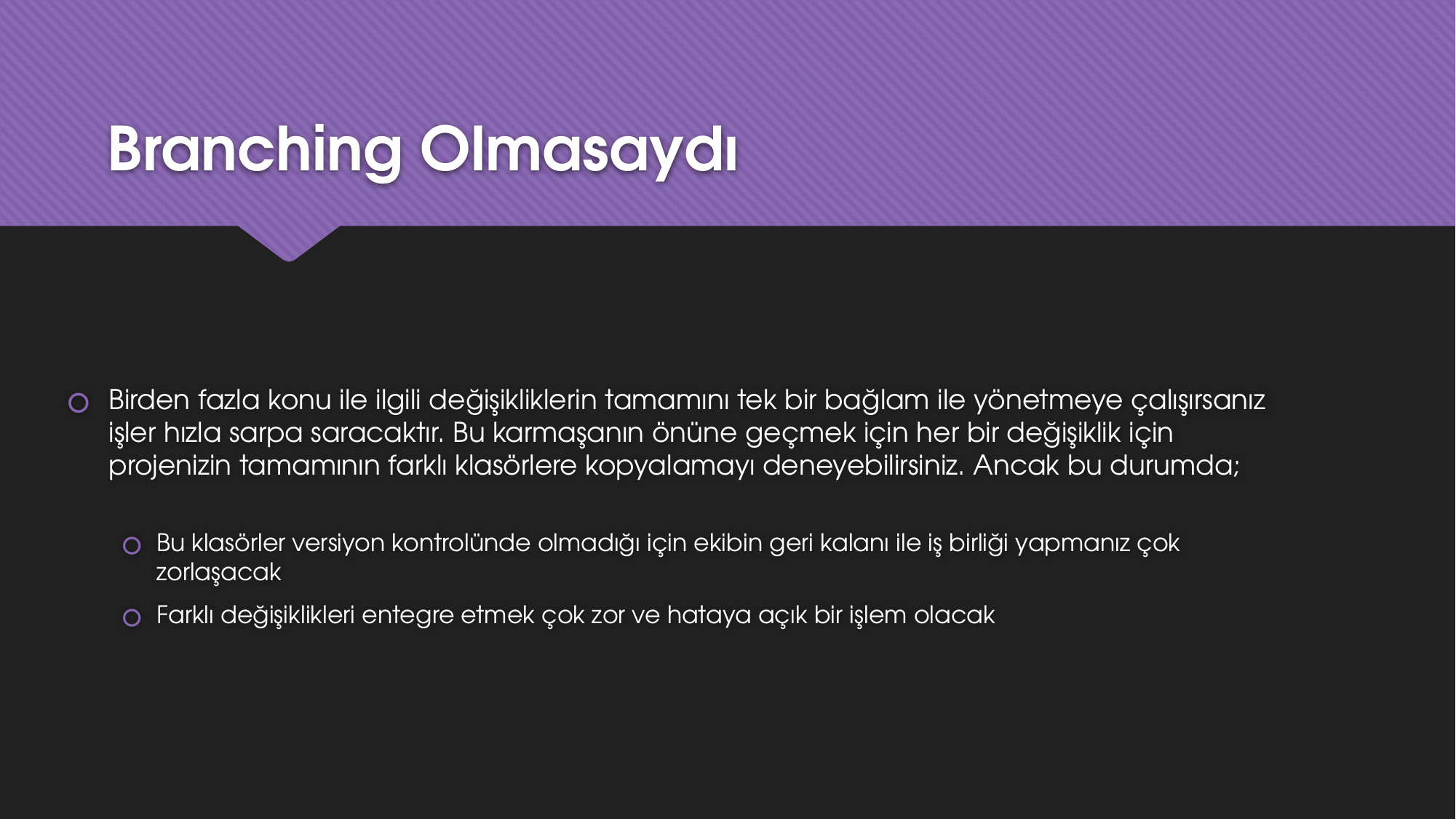

# Branching Olmasaydı
Birden fazla konu ile ilgili değişikliklerin tamamını tek bir bağlam ile yönetmeye çalışırsanız işler hızla sarpa saracaktır. Bu karmaşanın önüne geçmek için her bir değişiklik için projenizin tamamının farklı klasörlere kopyalamayı deneyebilirsiniz. Ancak bu durumda;
Bu klasörler versiyon kontrolünde olmadığı için ekibin geri kalanı ile iş birliği yapmanız çok zorlaşacak
Farklı değişiklikleri entegre etmek çok zor ve hataya açık bir işlem olacak